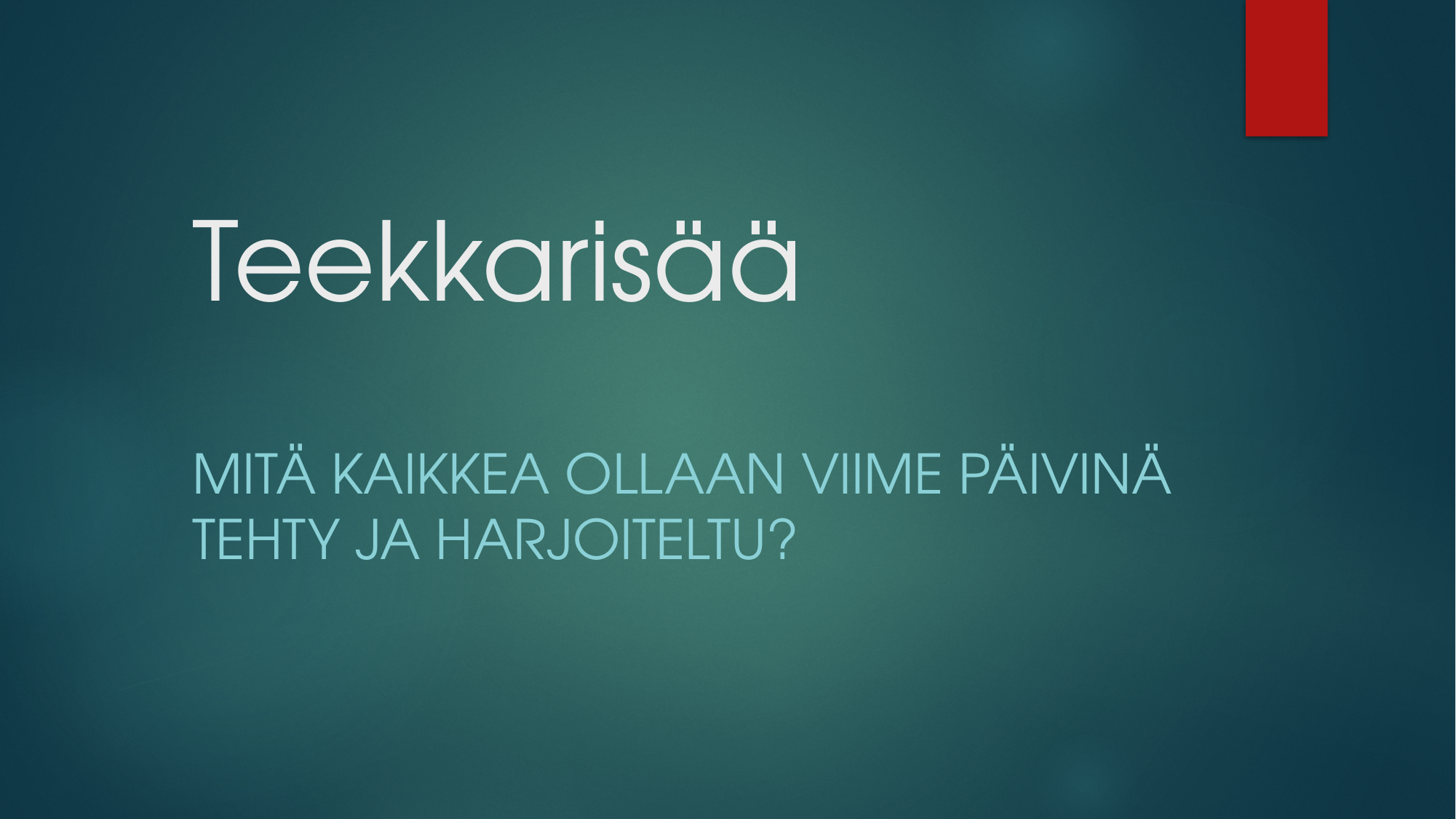

# Teekkarisää
Mitä kaikkea ollaan viime päivinä tehty ja harjoiteltu?